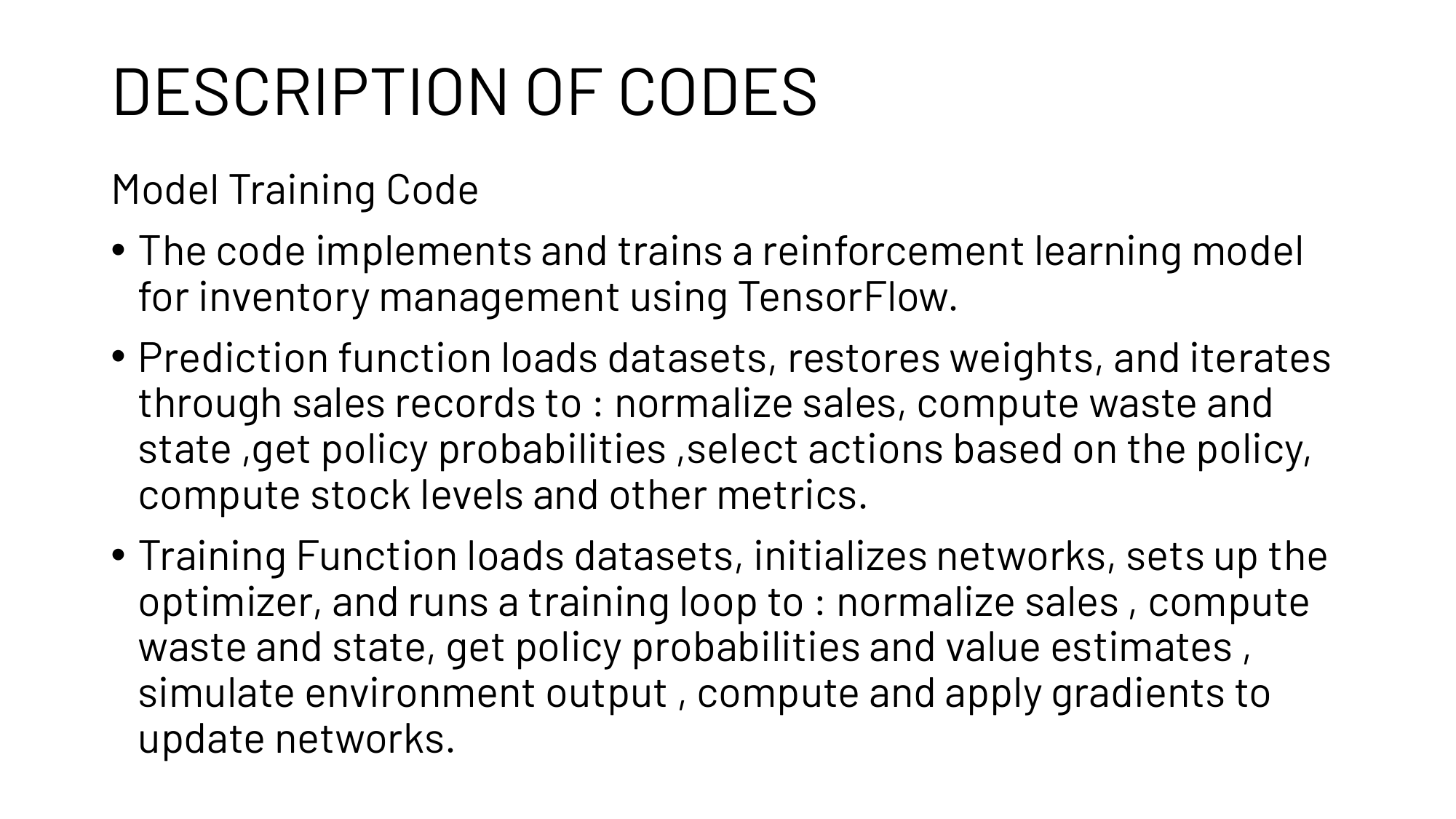

# DESCRIPTION OF CODES
Model Training Code
The code implements and trains a reinforcement learning model for inventory management using TensorFlow.
Prediction function loads datasets, restores weights, and iterates through sales records to : normalize sales, compute waste and state ,get policy probabilities ,select actions based on the policy, compute stock levels and other metrics.
Training Function loads datasets, initializes networks, sets up the optimizer, and runs a training loop to : normalize sales , compute waste and state, get policy probabilities and value estimates , simulate environment output , compute and apply gradients to update networks.